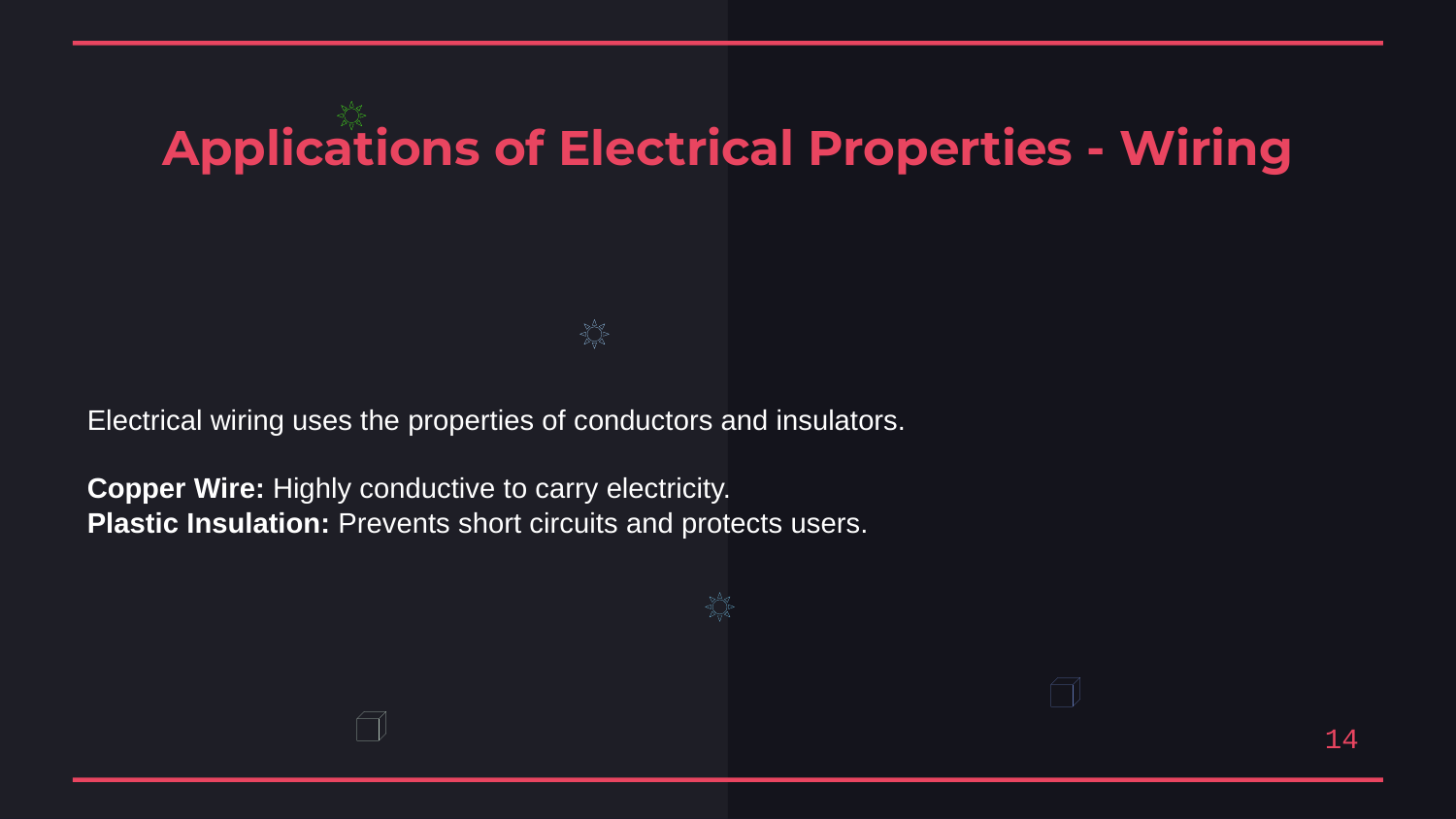

Applications of Electrical Properties - Wiring

Electrical wiring uses the properties of conductors and insulators.

Copper Wire: Highly conductive to carry electricity.
Plastic Insulation: Prevents short circuits and protects users.

14